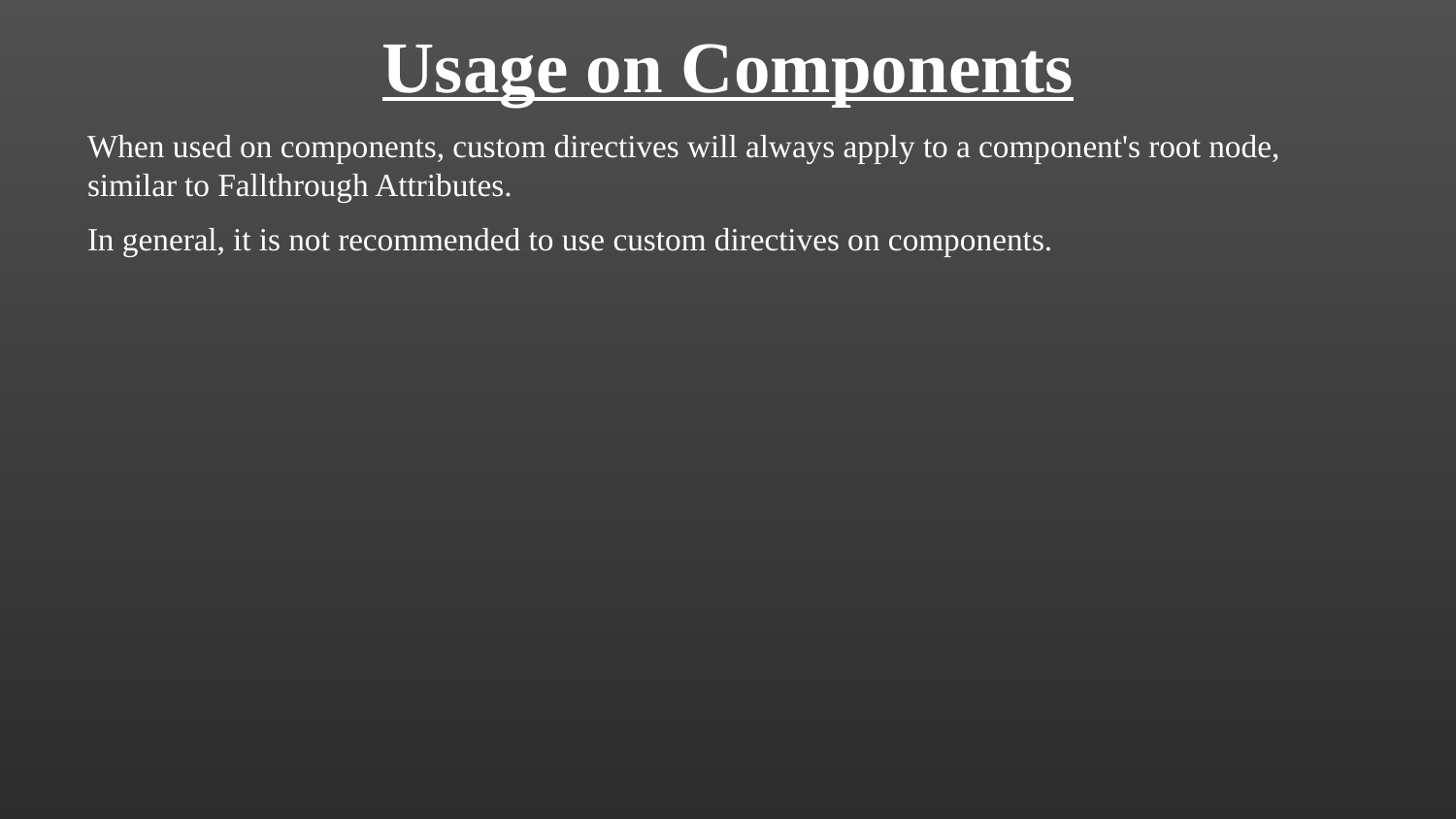

Usage on Components
When used on components, custom directives will always apply to a component's root node, similar to Fallthrough Attributes.
In general, it is not recommended to use custom directives on components.